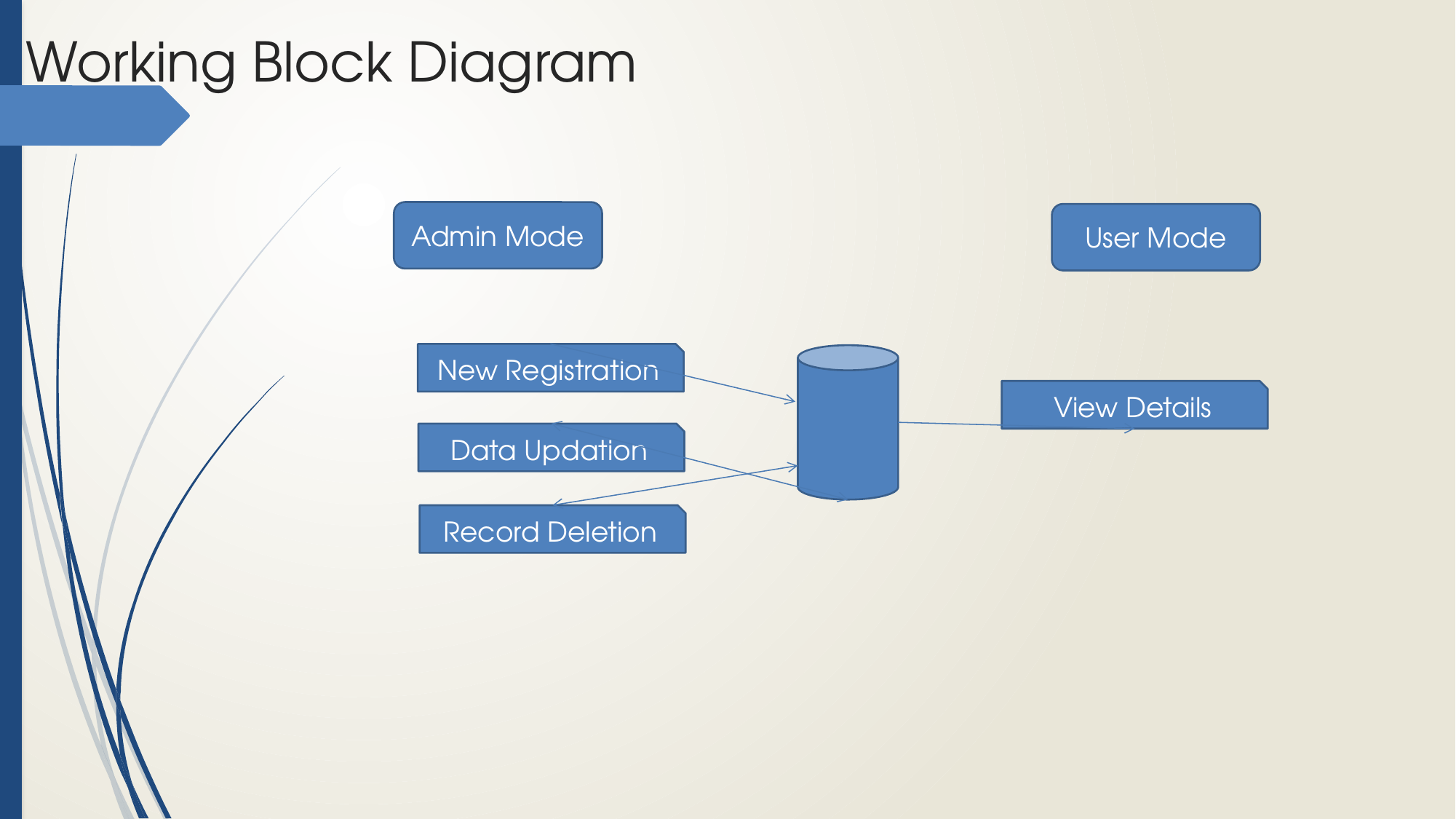

# Working Block Diagram
Admin Mode
User Mode
New Registration

View Details
Data Updation
Record Deletion